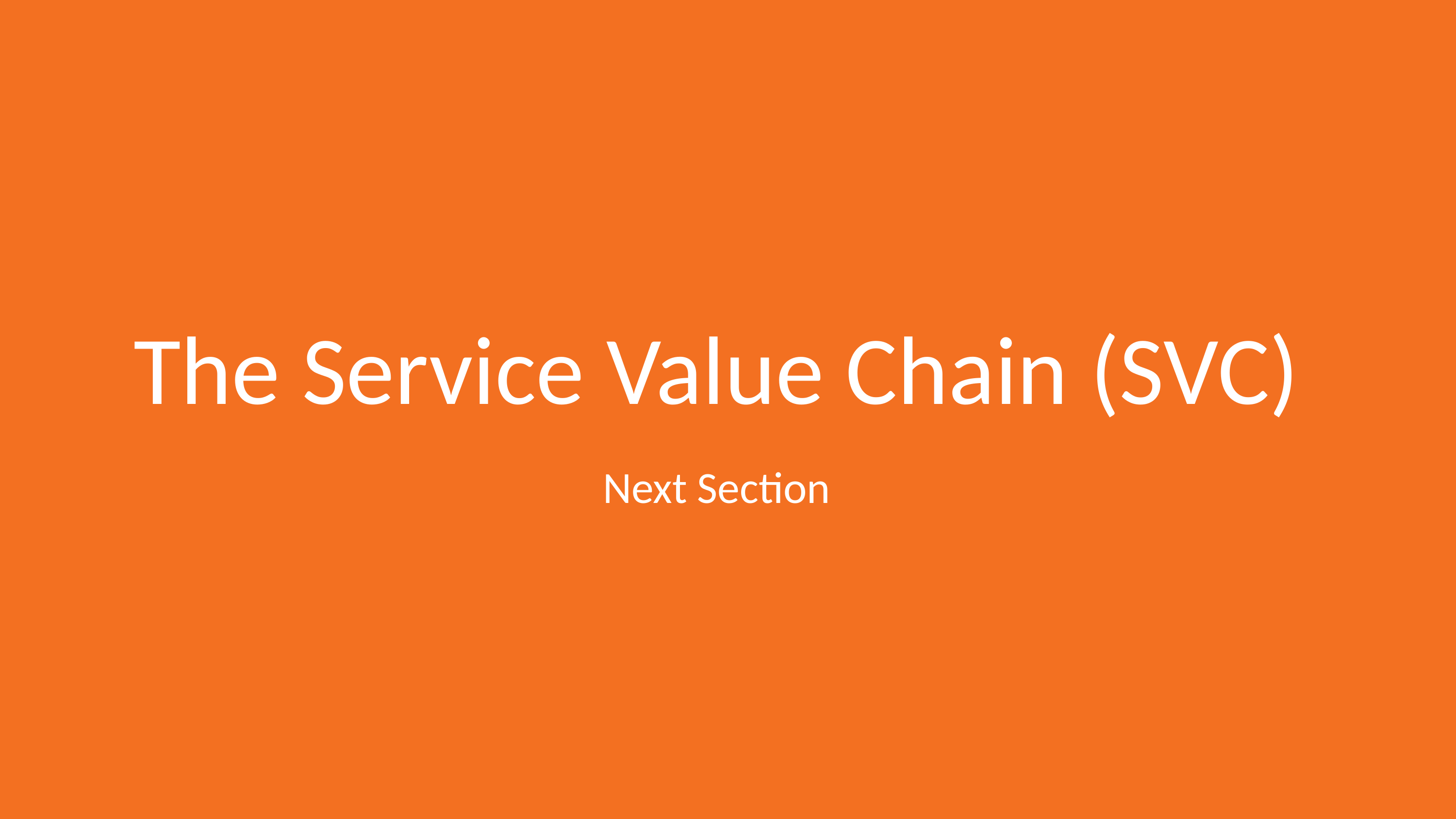

# The Service Value Chain (SVC)
Next Section